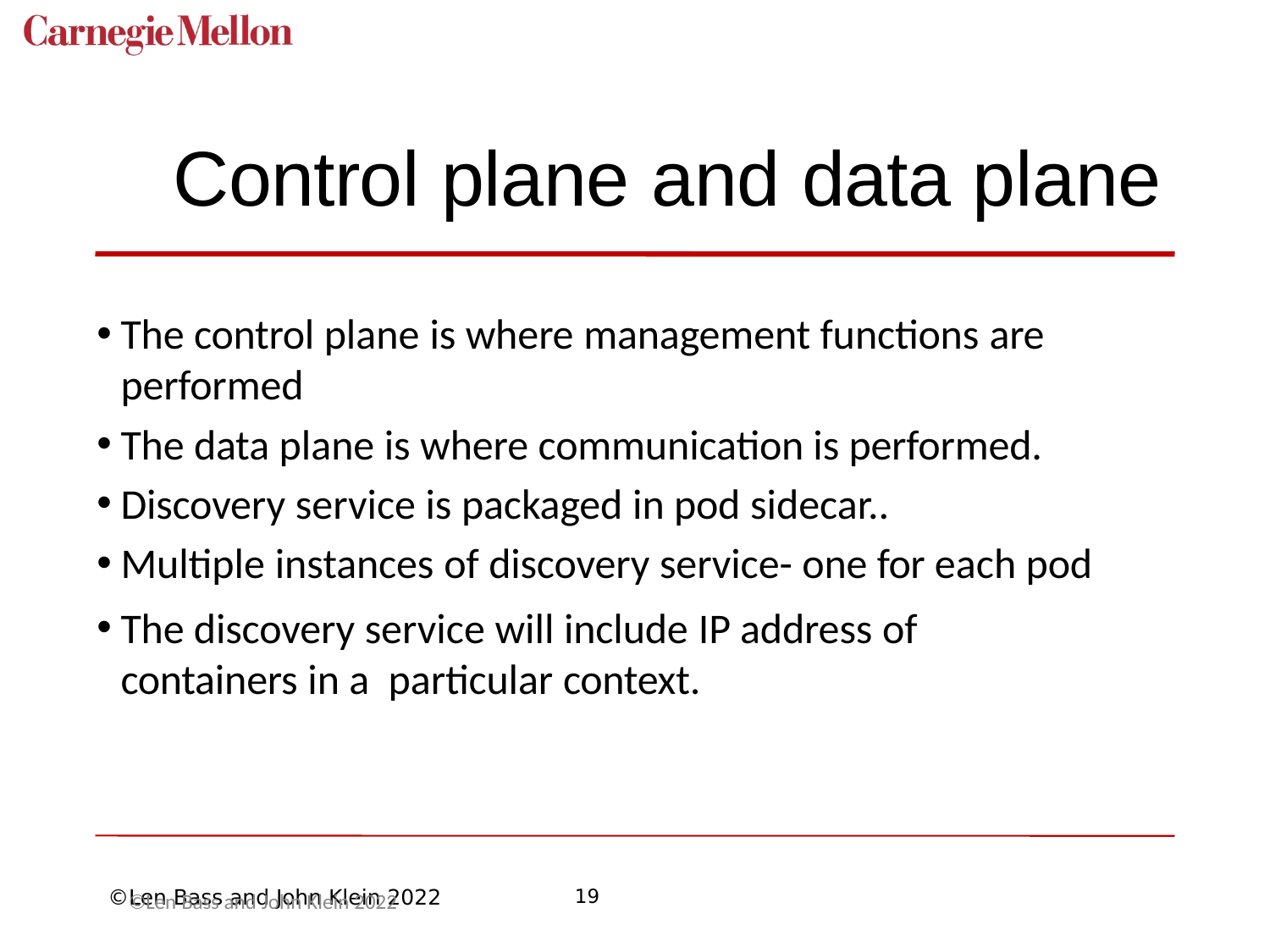

# Control plane and data plane
The control plane is where management functions are performed
The data plane is where communication is performed.
Discovery service is packaged in pod sidecar..
Multiple instances of discovery service- one for each pod
The discovery service will include IP address of containers in a  particular context.
©Len Bass and John Klein 2022
19